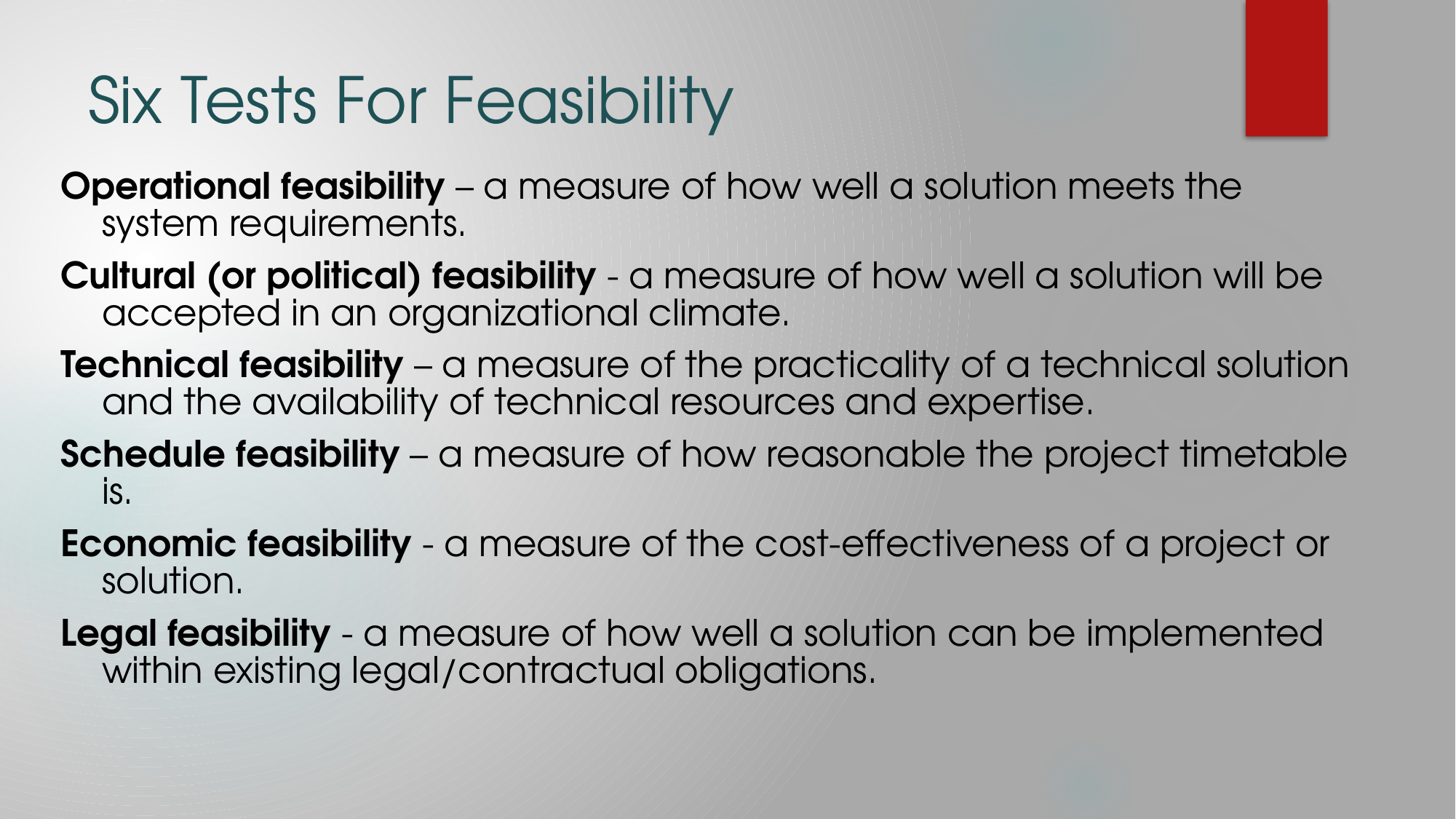

5
# Six Tests For Feasibility
Operational feasibility – a measure of how well a solution meets the system requirements.
Cultural (or political) feasibility - a measure of how well a solution will be accepted in an organizational climate.
Technical feasibility – a measure of the practicality of a technical solution and the availability of technical resources and expertise.
Schedule feasibility – a measure of how reasonable the project timetable is.
Economic feasibility - a measure of the cost-effectiveness of a project or solution.
Legal feasibility - a measure of how well a solution can be implemented within existing legal/contractual obligations.